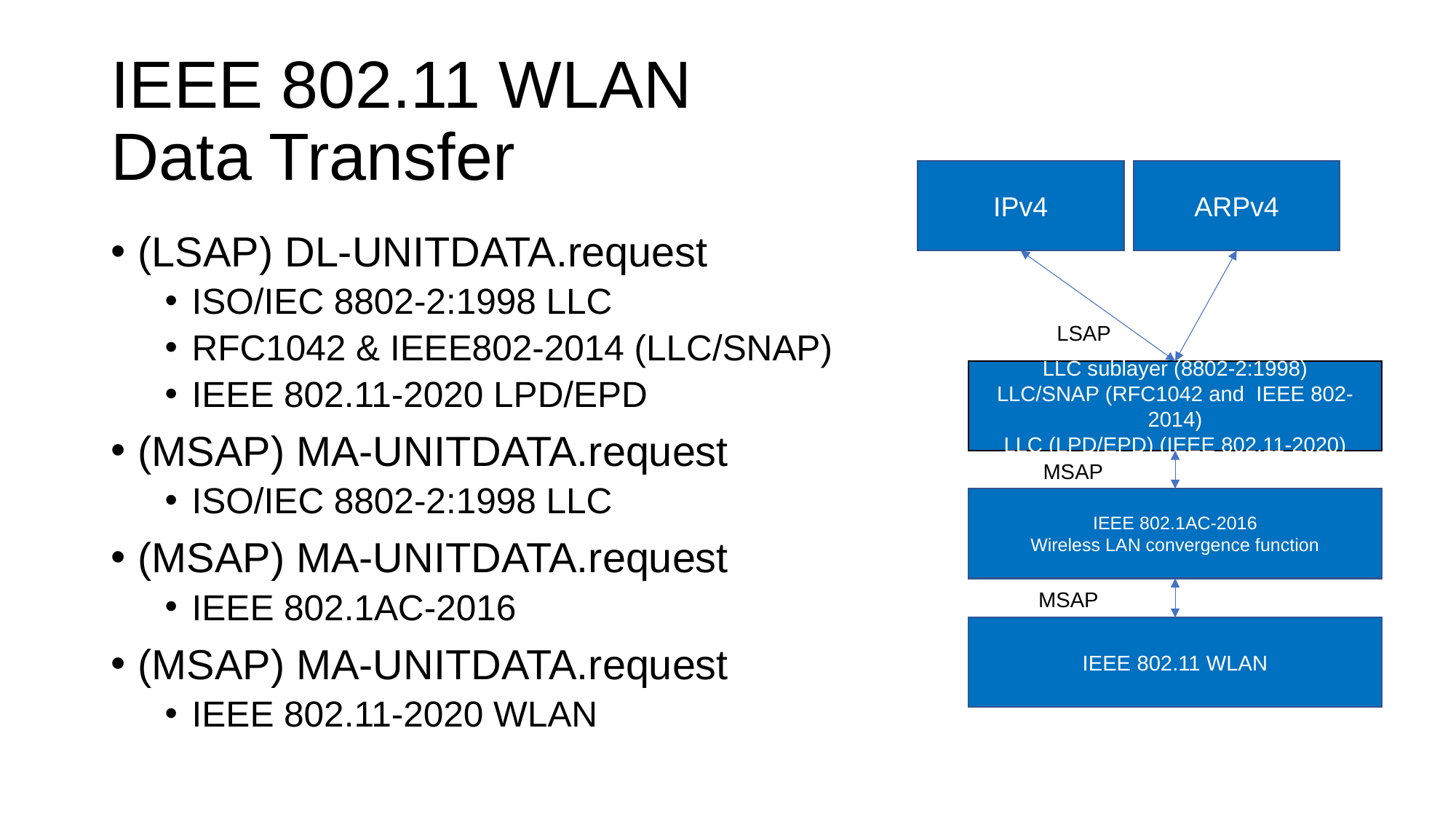

# IEEE 802.11 WLAN Data Transfer
IPv4
ARPv4
(LSAP) DL-UNITDATA.request
ISO/IEC 8802-2:1998 LLC
RFC1042 & IEEE802-2014 (LLC/SNAP)
IEEE 802.11-2020 LPD/EPD
(MSAP) MA-UNITDATA.request
ISO/IEC 8802-2:1998 LLC
(MSAP) MA-UNITDATA.request
IEEE 802.1AC-2016
(MSAP) MA-UNITDATA.request
IEEE 802.11-2020 WLAN
LSAP
LLC sublayer (8802-2:1998)
LLC/SNAP (RFC1042 and  IEEE 802-2014)
LLC (LPD/EPD) (IEEE 802.11-2020)
MSAP
IEEE 802.1AC-2016
Wireless LAN convergence function
MSAP
IEEE 802.11 WLAN